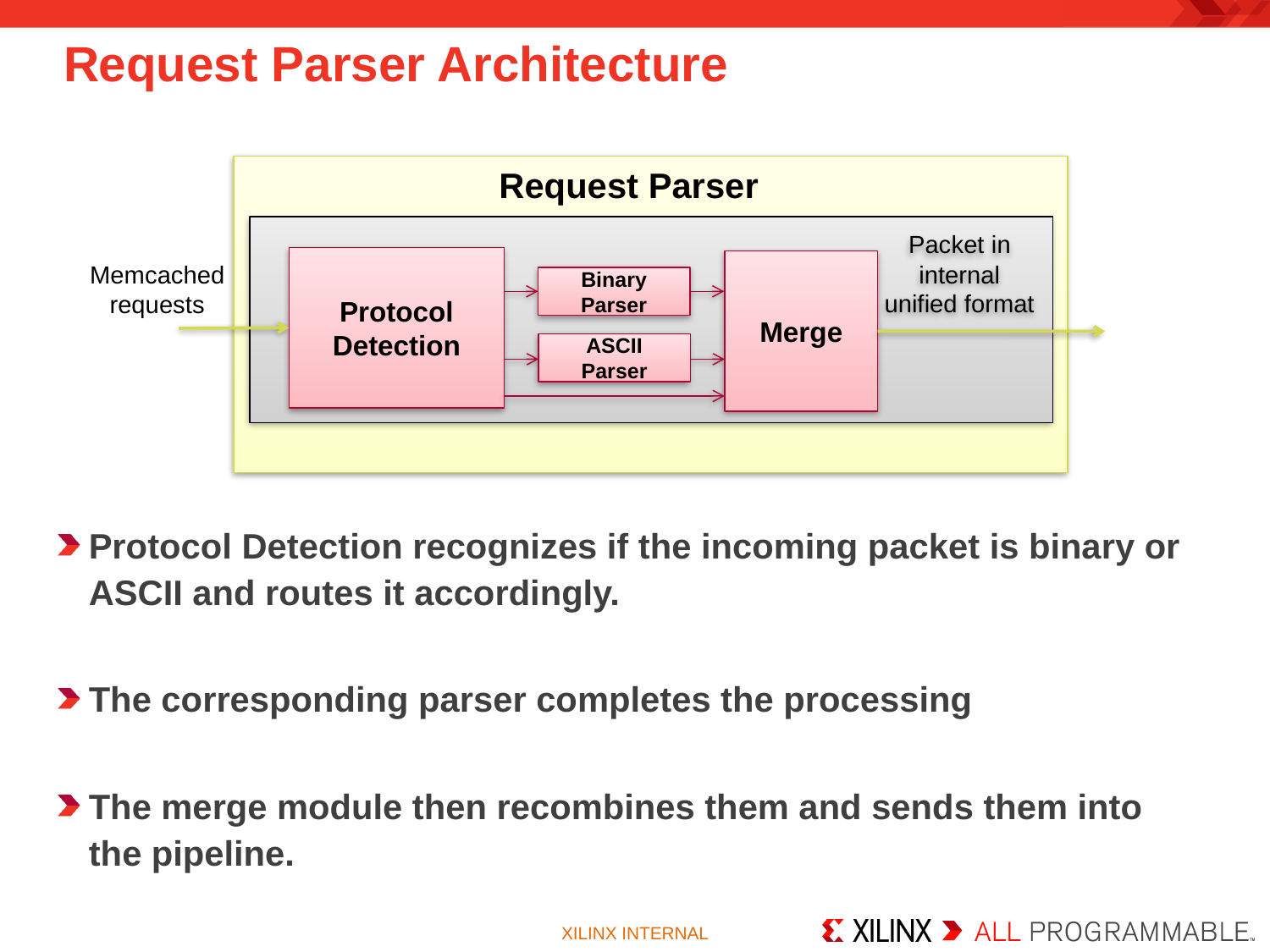

# Request Parser Architecture

Request Parser

Packet in
internal
unified format
Protocol Detection
Merge
Binary Parser
ASCII Parser
Memcached requests
Protocol Detection recognizes if the incoming packet is binary or ASCII and routes it accordingly.

The corresponding parser completes the processing

The merge module then recombines them and sends them into the pipeline.